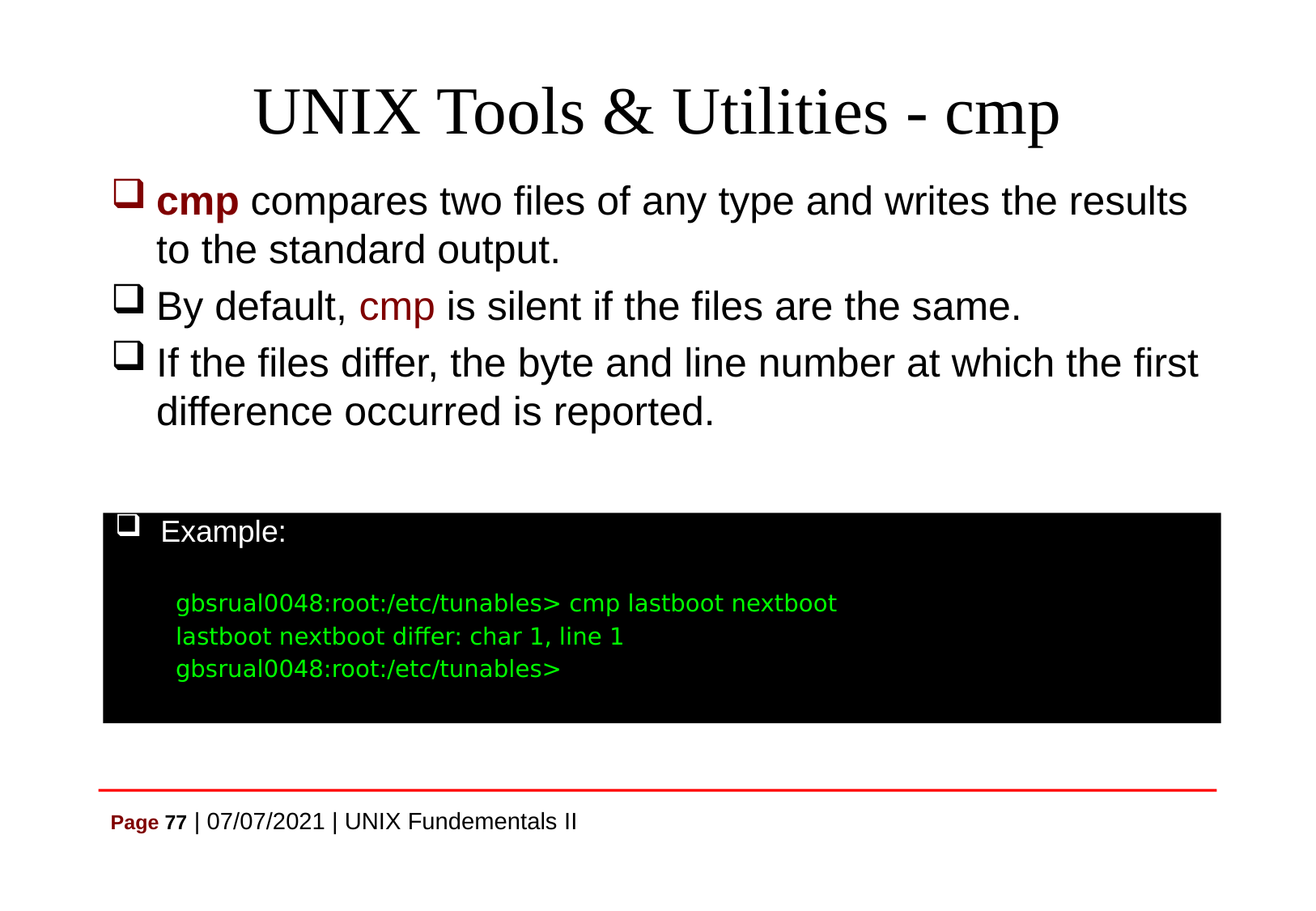

# UNIX Tools & Utilities - cmp
cmp compares two files of any type and writes the results to the standard output.
By default, cmp is silent if the files are the same.
If the files differ, the byte and line number at which the first difference occurred is reported.

Example:

gbsrual0048:root:/etc/tunables> cmp lastboot nextboot
lastboot nextboot differ: char 1, line 1
gbsrual0048:root:/etc/tunables>
Page 77 | 07/07/2021 | UNIX Fundementals II